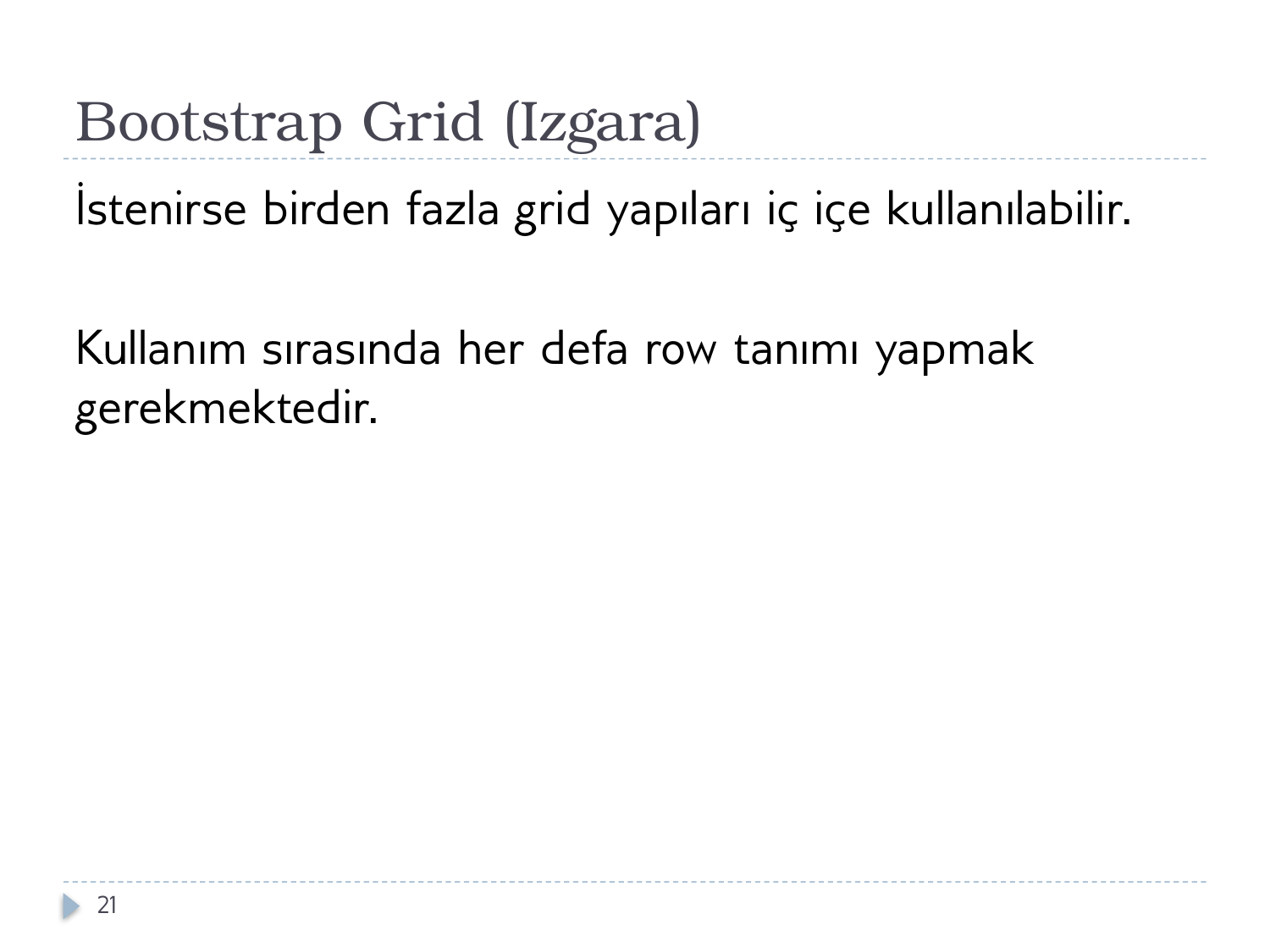

# Bootstrap Grid (Izgara)
İstenirse birden fazla grid yapıları iç içe kullanılabilir.

Kullanım sırasında her defa row tanımı yapmak gerekmektedir.

21